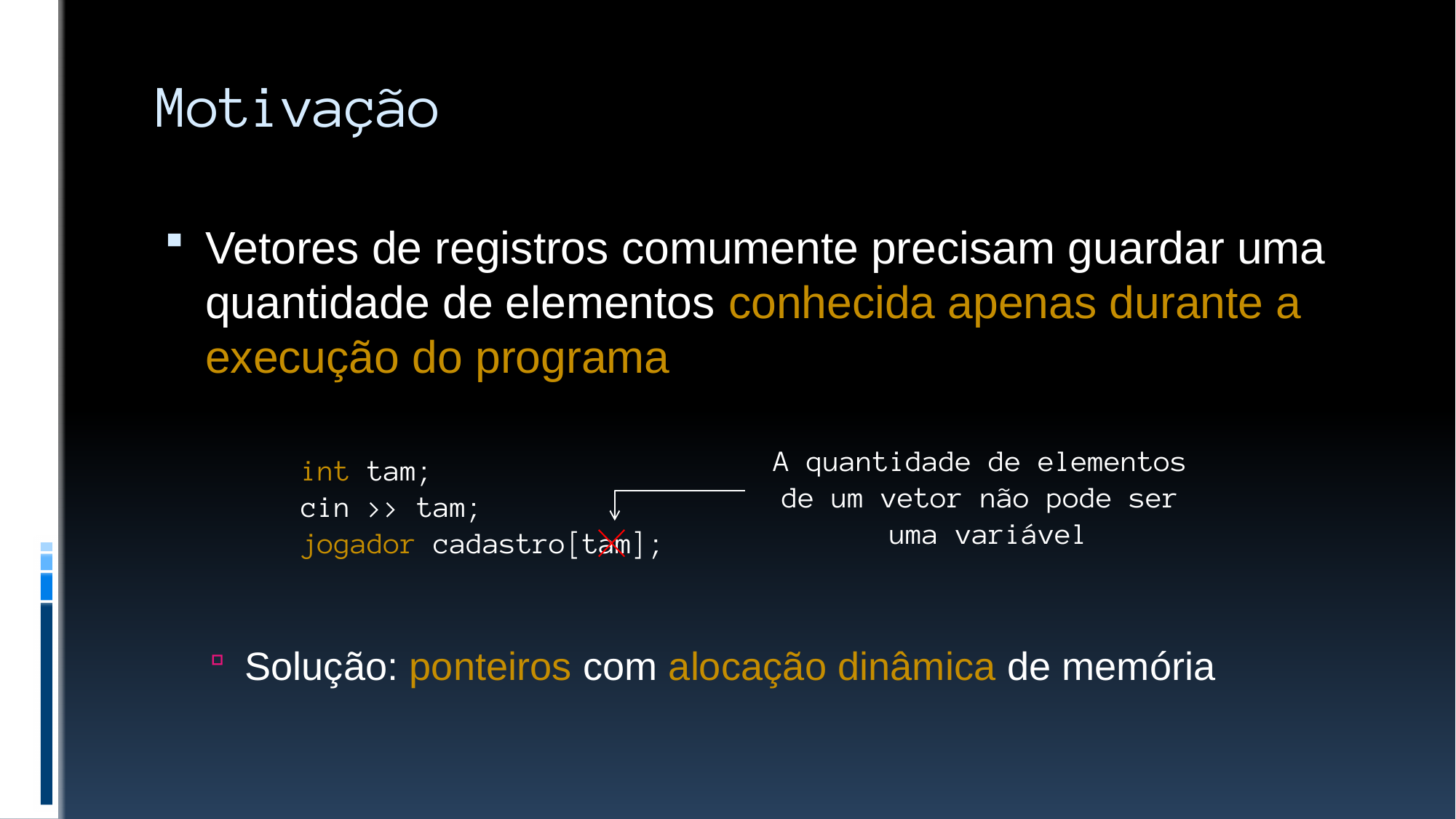

# Motivação
Vetores de registros comumente precisam guardar uma quantidade de elementos conhecida apenas durante a execução do programa

Solução: ponteiros com alocação dinâmica de memória
A quantidade de elementos
de um vetor não pode ser
uma variável
int tam;
cin >> tam;
jogador cadastro[tam];